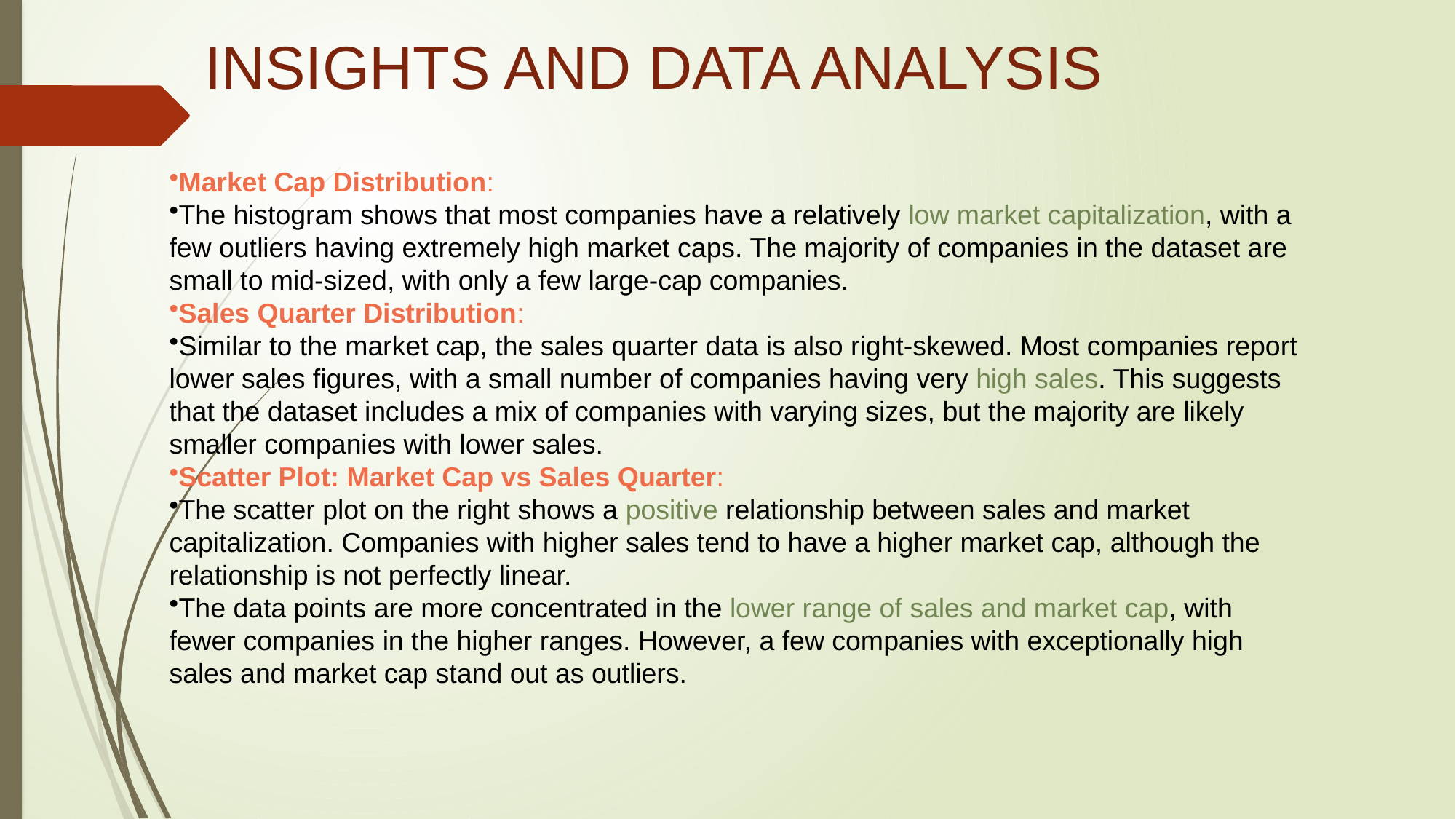

# INSIGHTS AND DATA ANALYSIS
Market Cap Distribution:
The histogram shows that most companies have a relatively low market capitalization, with a few outliers having extremely high market caps. The majority of companies in the dataset are small to mid-sized, with only a few large-cap companies.
Sales Quarter Distribution:
Similar to the market cap, the sales quarter data is also right-skewed. Most companies report lower sales figures, with a small number of companies having very high sales. This suggests that the dataset includes a mix of companies with varying sizes, but the majority are likely smaller companies with lower sales.
Scatter Plot: Market Cap vs Sales Quarter:
The scatter plot on the right shows a positive relationship between sales and market capitalization. Companies with higher sales tend to have a higher market cap, although the relationship is not perfectly linear.
The data points are more concentrated in the lower range of sales and market cap, with fewer companies in the higher ranges. However, a few companies with exceptionally high sales and market cap stand out as outliers.